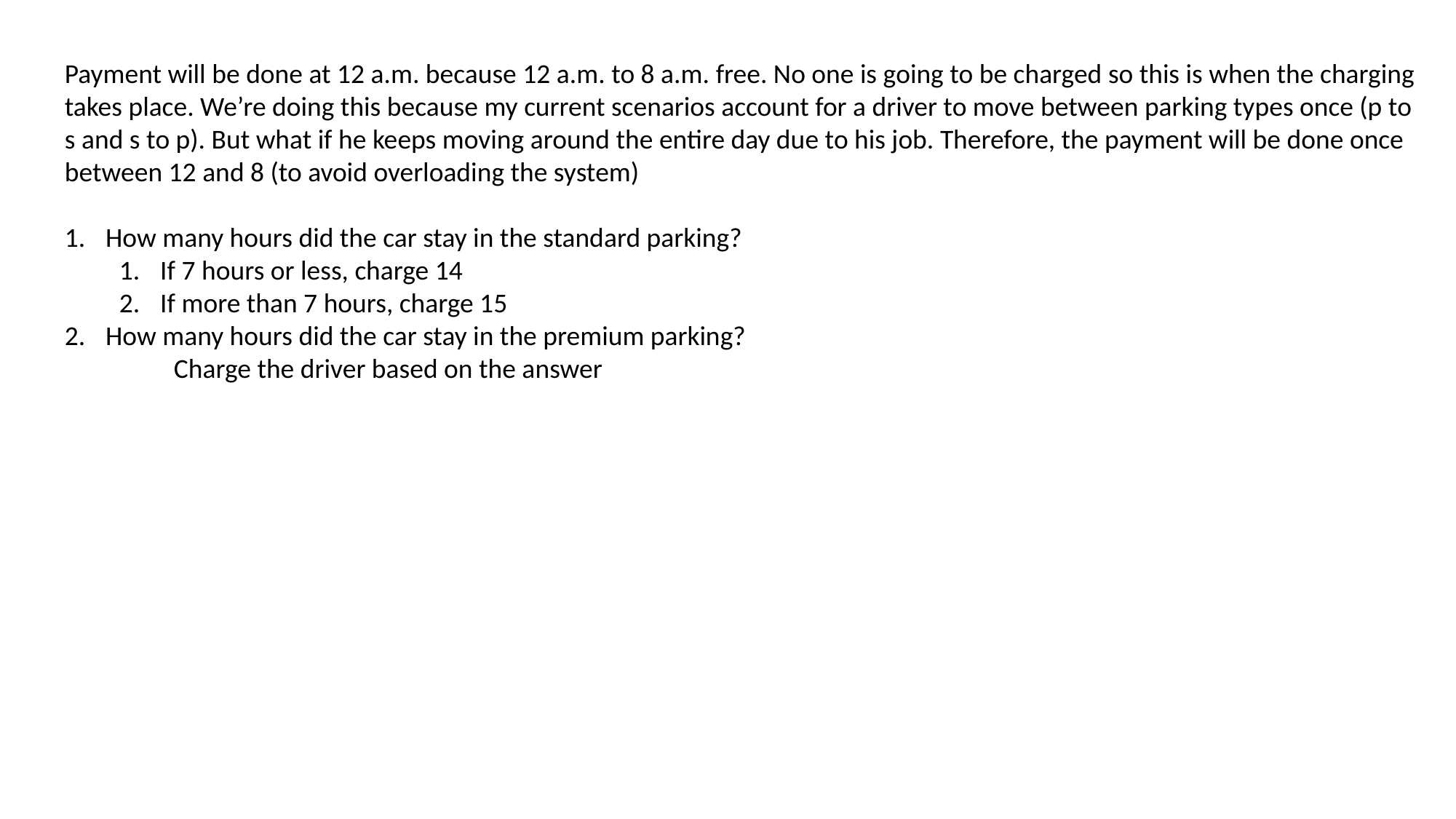

Payment will be done at 12 a.m. because 12 a.m. to 8 a.m. free. No one is going to be charged so this is when the charging takes place. We’re doing this because my current scenarios account for a driver to move between parking types once (p to s and s to p). But what if he keeps moving around the entire day due to his job. Therefore, the payment will be done once between 12 and 8 (to avoid overloading the system)

How many hours did the car stay in the standard parking?
If 7 hours or less, charge 14
If more than 7 hours, charge 15
How many hours did the car stay in the premium parking?
	Charge the driver based on the answer